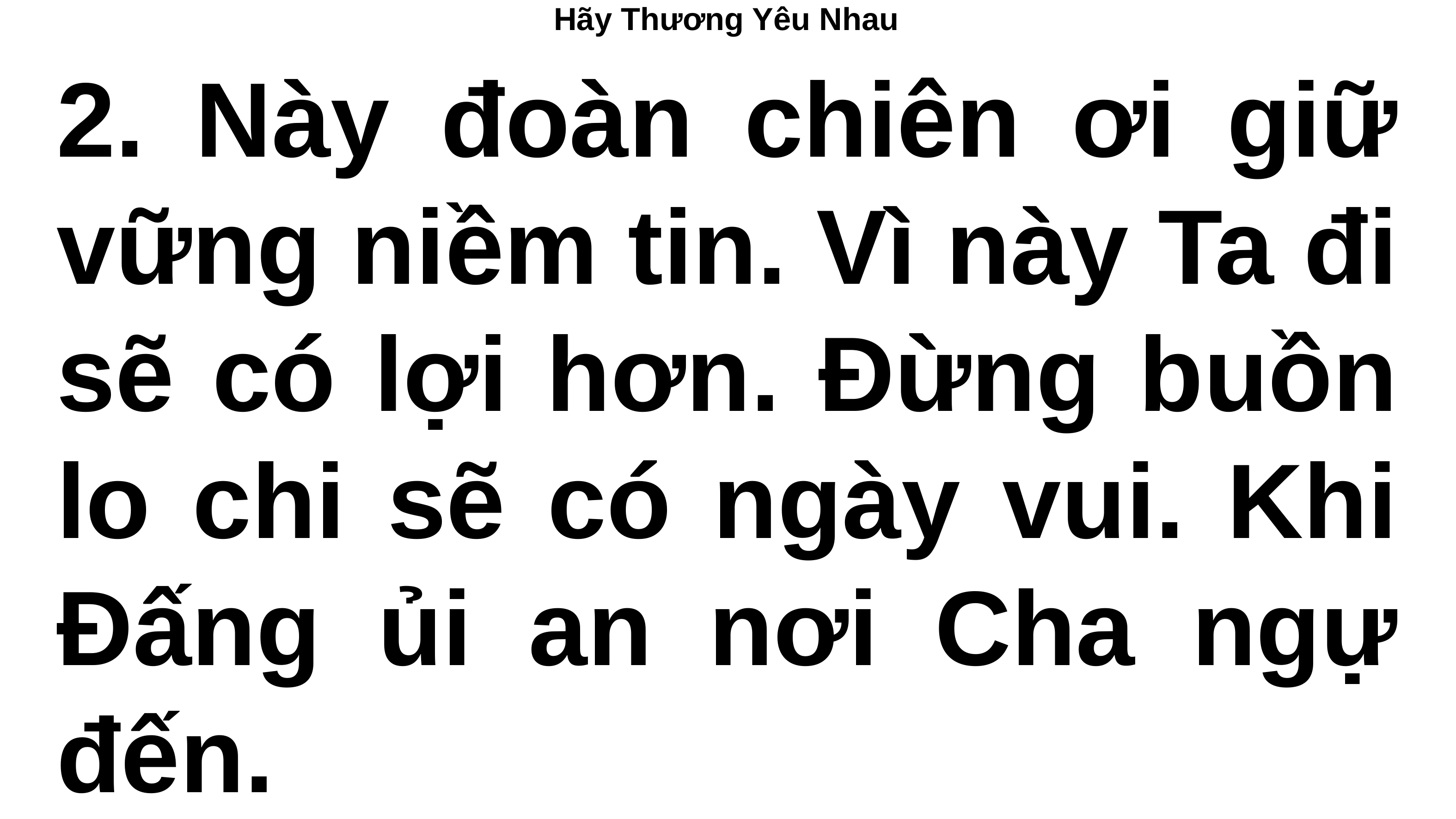

# Hãy Thương Yêu Nhau
2. Này đoàn chiên ơi giữ vững niềm tin. Vì này Ta đi sẽ có lợi hơn. Đừng buồn lo chi sẽ có ngày vui. Khi Đấng ủi an nơi Cha ngự đến.